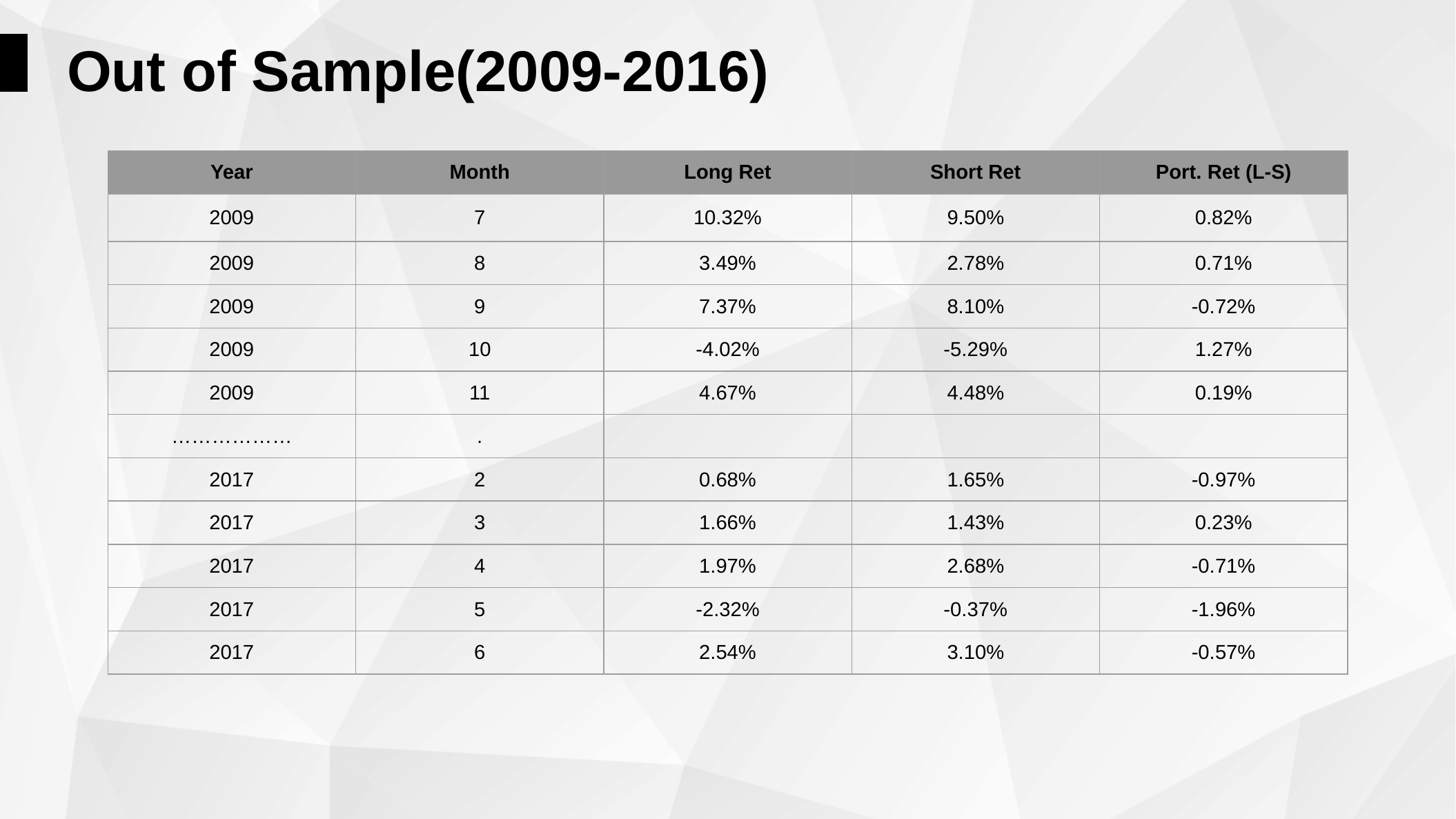

Out of Sample(2009-2016)

| Year | Month | Long Ret | Short Ret | Port. Ret (L-S) |
| --- | --- | --- | --- | --- |
| 2009 | 7 | 10.32% | 9.50% | 0.82% |
| 2009 | 8 | 3.49% | 2.78% | 0.71% |
| 2009 | 9 | 7.37% | 8.10% | -0.72% |
| 2009 | 10 | -4.02% | -5.29% | 1.27% |
| 2009 | 11 | 4.67% | 4.48% | 0.19% |
| ……………… | . |  |  |  |
| 2017 | 2 | 0.68% | 1.65% | -0.97% |
| 2017 | 3 | 1.66% | 1.43% | 0.23% |
| 2017 | 4 | 1.97% | 2.68% | -0.71% |
| 2017 | 5 | -2.32% | -0.37% | -1.96% |
| 2017 | 6 | 2.54% | 3.10% | -0.57% |